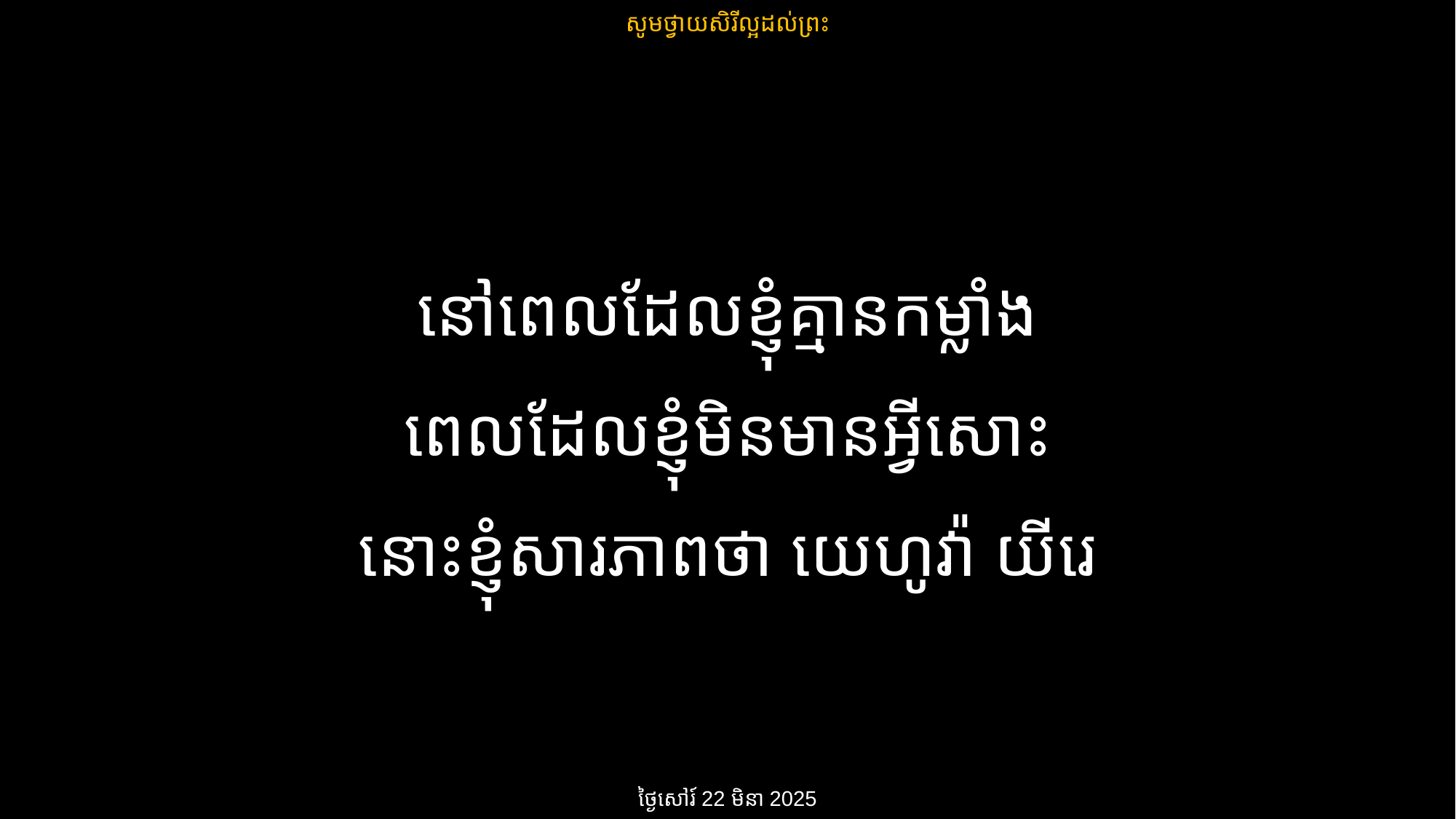

សូមថ្វាយសិរីល្អដល់ព្រះ
នៅពេលដែលខ្ញុំគ្មានកម្លាំង
ពេលដែលខ្ញុំមិនមានអ្វីសោះ
នោះខ្ញុំសារភាពថា យេហូវ៉ា យីរេ
ថ្ងៃសៅរ៍ 22 មិនា 2025